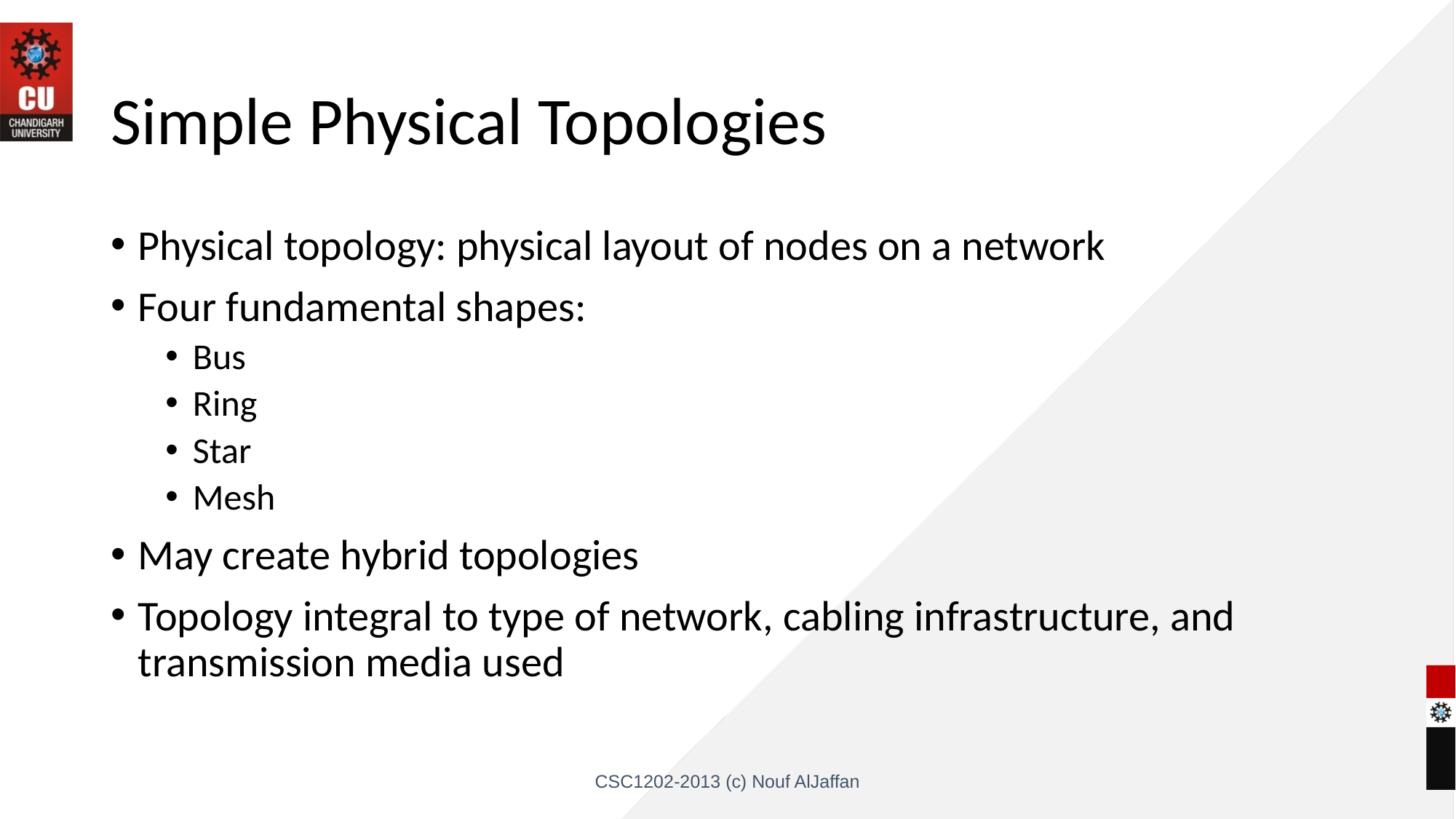

# Simple Physical Topologies
Physical topology: physical layout of nodes on a network
Four fundamental shapes:
Bus
Ring
Star
Mesh
May create hybrid topologies
Topology integral to type of network, cabling infrastructure, and transmission media used
CSC1202-2013 (c) Nouf AlJaffan